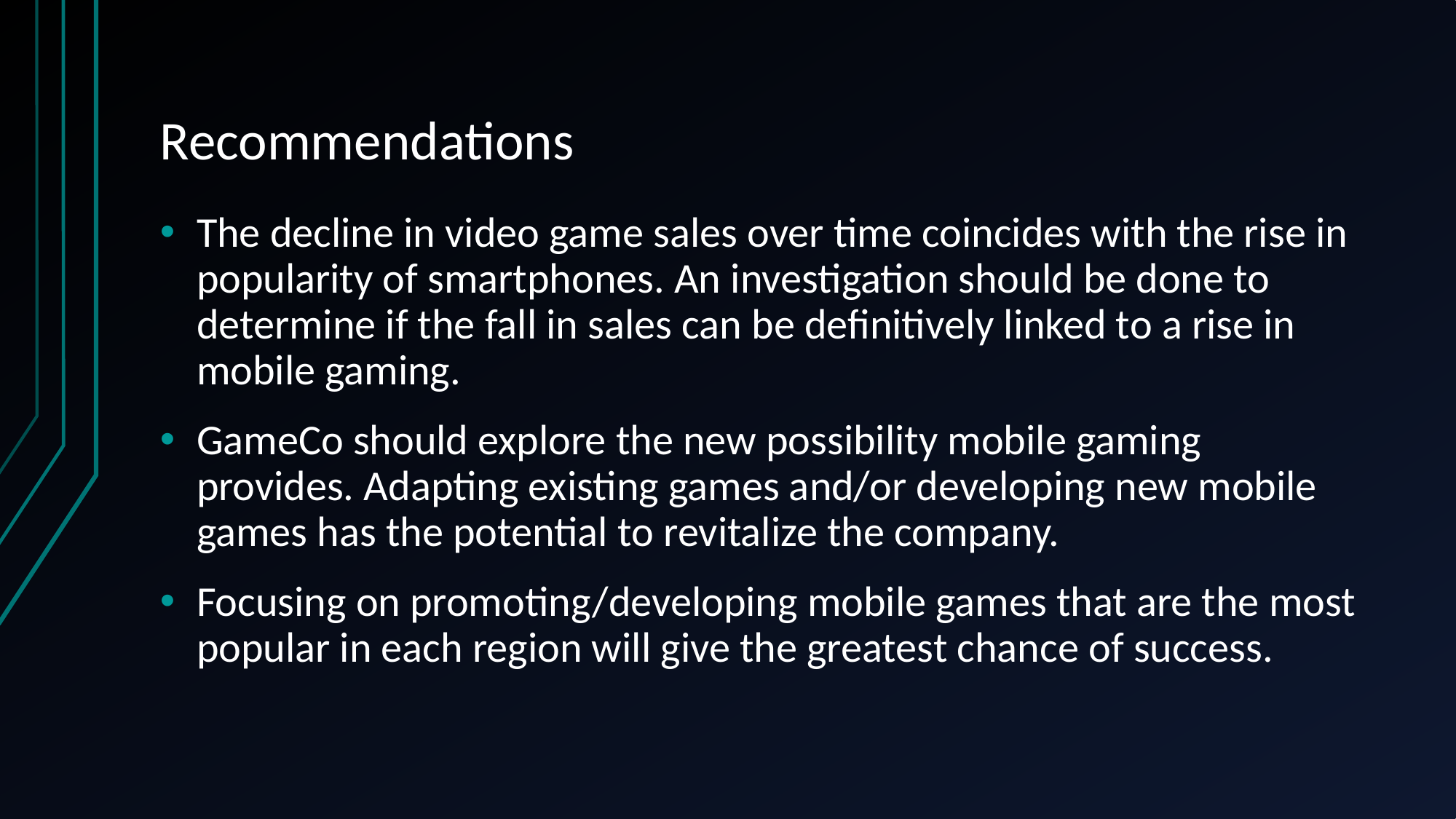

# Recommendations
The decline in video game sales over time coincides with the rise in popularity of smartphones. An investigation should be done to determine if the fall in sales can be definitively linked to a rise in mobile gaming.
GameCo should explore the new possibility mobile gaming provides. Adapting existing games and/or developing new mobile games has the potential to revitalize the company.
Focusing on promoting/developing mobile games that are the most popular in each region will give the greatest chance of success.